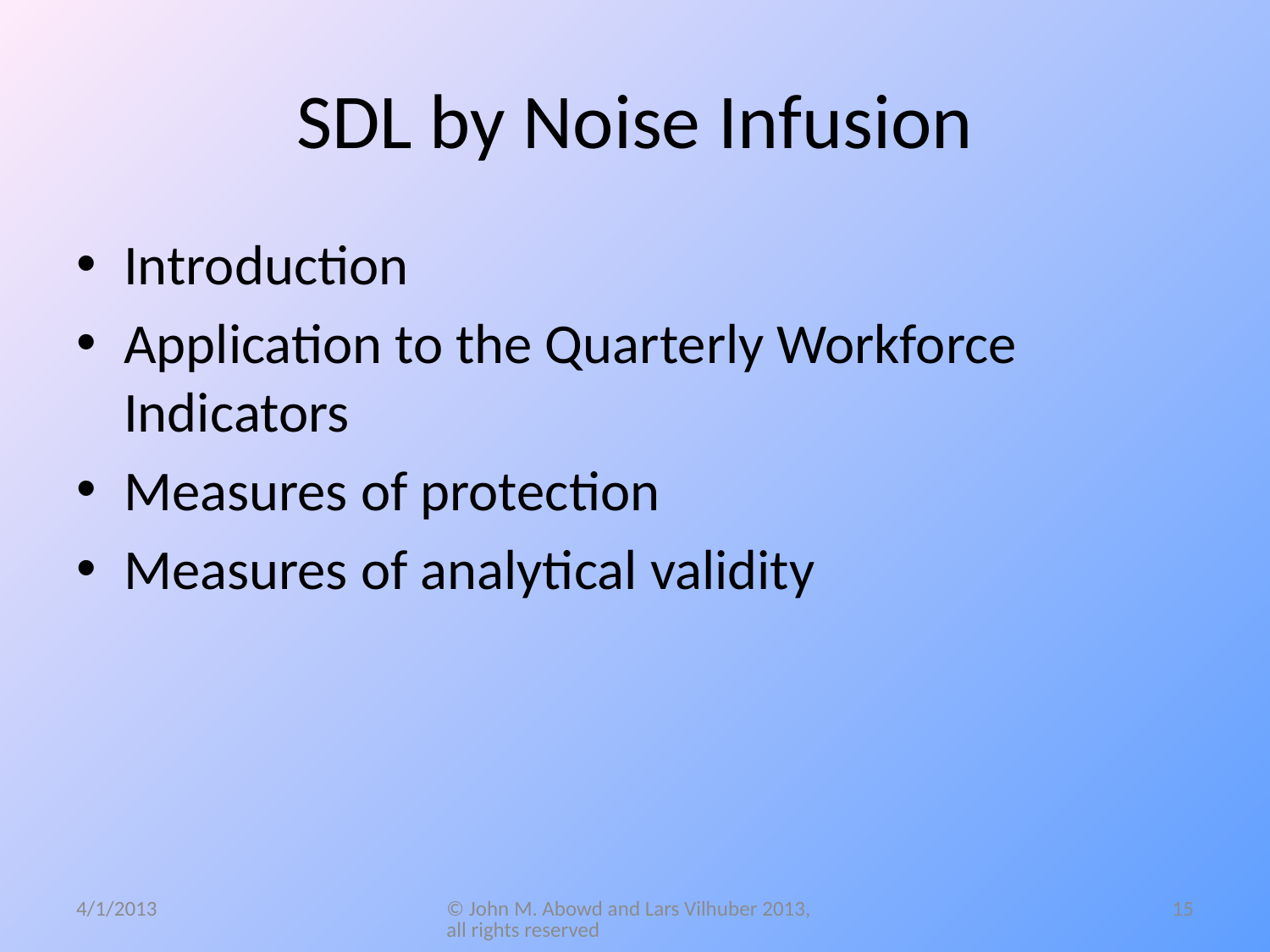

# SDL by Noise Infusion
Introduction
Application to the Quarterly Workforce Indicators
Measures of protection
Measures of analytical validity
4/1/2013
© John M. Abowd and Lars Vilhuber 2013, all rights reserved
15